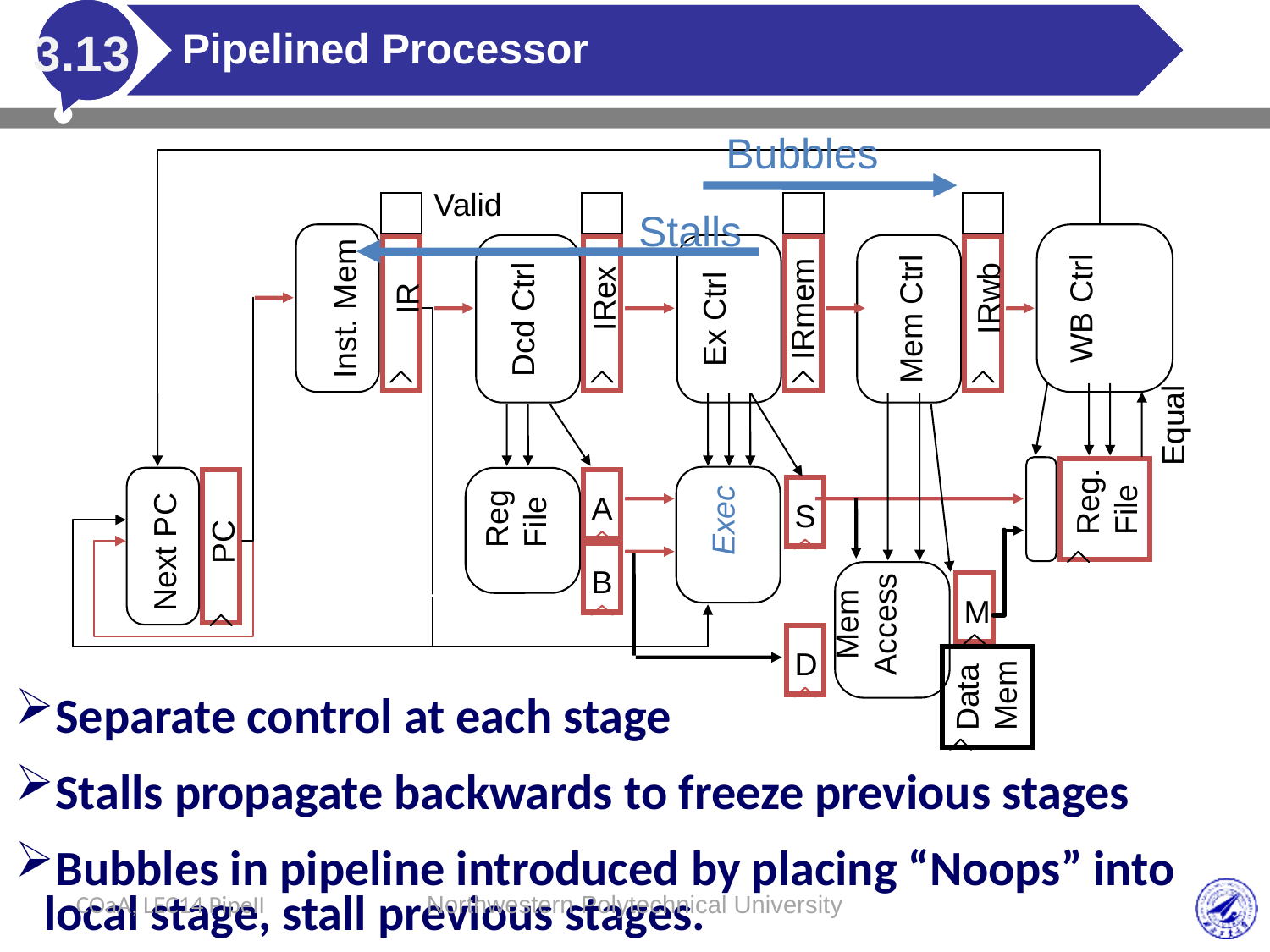

# Pipelined Processor
3.13
Bubbles

Valid

IRex
IR
IRwb
Inst. Mem
IRmem
WB Ctrl
Dcd Ctrl
Ex Ctrl
Mem Ctrl

Equal

Reg.
File

A

Reg
File

S

Exec

PC

Next PC

B

M

Mem
Access

D

Data
Mem

Stalls

Separate control at each stage
Stalls propagate backwards to freeze previous stages
Bubbles in pipeline introduced by placing “Noops” into local stage, stall previous stages.

COaA, LEC14 PipeII
Northwestern Polytechnical University
33